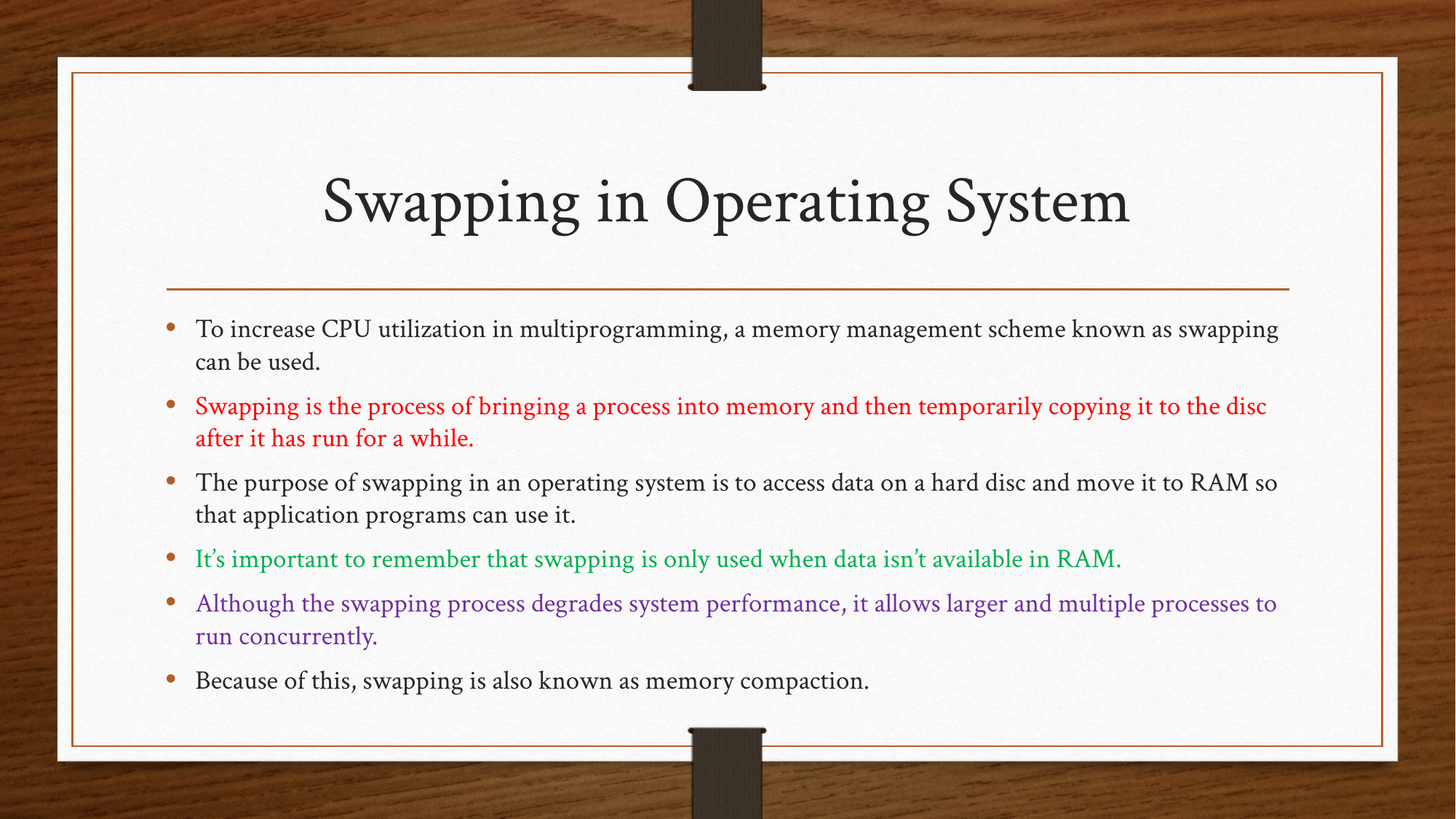

# Swapping in Operating System
To increase CPU utilization in multiprogramming, a memory management scheme known as swapping can be used.
Swapping is the process of bringing a process into memory and then temporarily copying it to the disc after it has run for a while.
The purpose of swapping in an operating system is to access data on a hard disc and move it to RAM so that application programs can use it.
It’s important to remember that swapping is only used when data isn’t available in RAM.
Although the swapping process degrades system performance, it allows larger and multiple processes to run concurrently.
Because of this, swapping is also known as memory compaction.